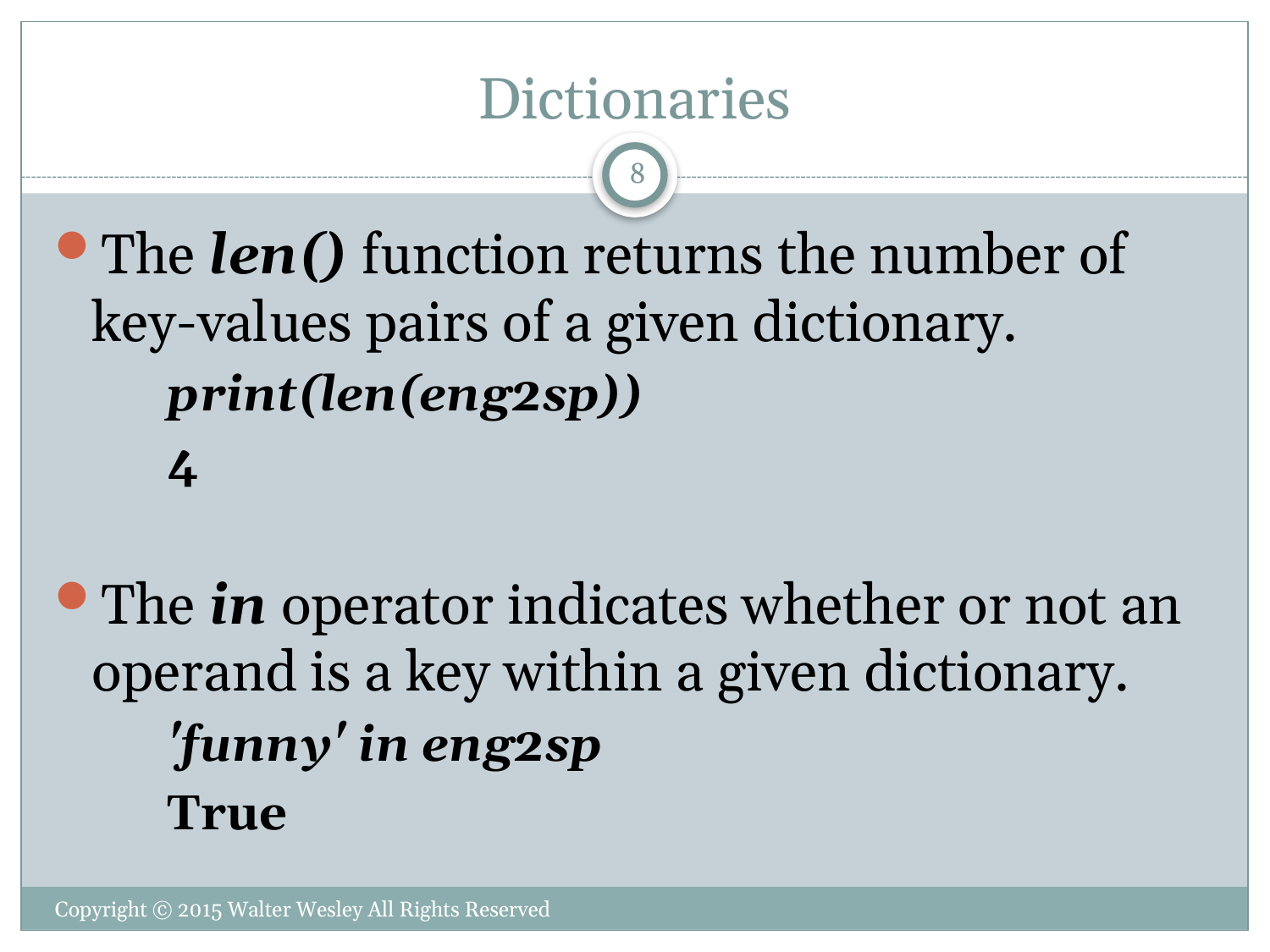

# Dictionaries
8
The len() function returns the number of key-values pairs of a given dictionary.
print(len(eng2sp))
4

The in operator indicates whether or not an operand is a key within a given dictionary.
'funny' in eng2sp
True

Copyright © 2015 Walter Wesley All Rights Reserved